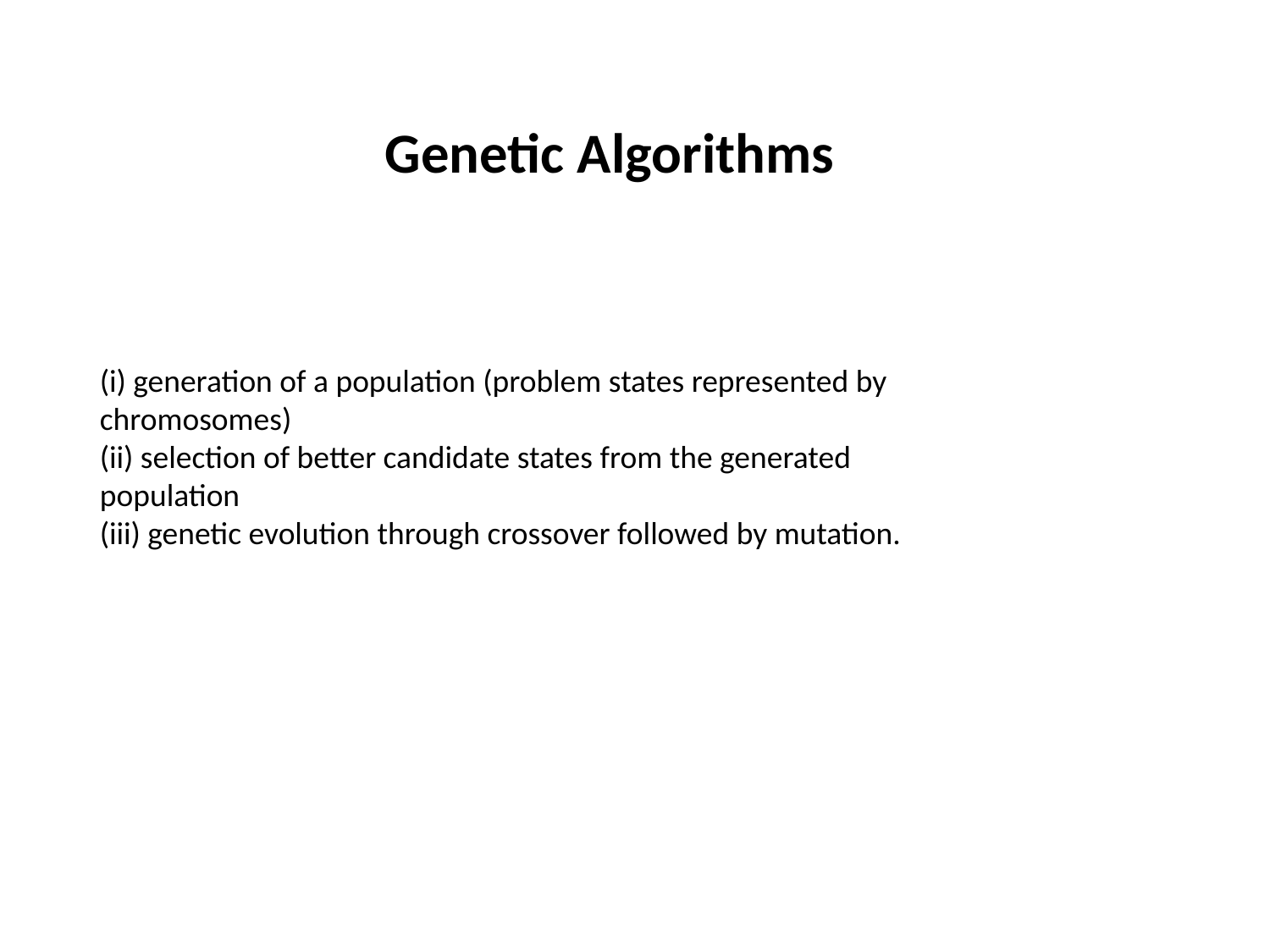

Genetic Algorithms
(i) generation of a population (problem states represented by chromosomes)
(ii) selection of better candidate states from the generated population
(iii) genetic evolution through crossover followed by mutation.